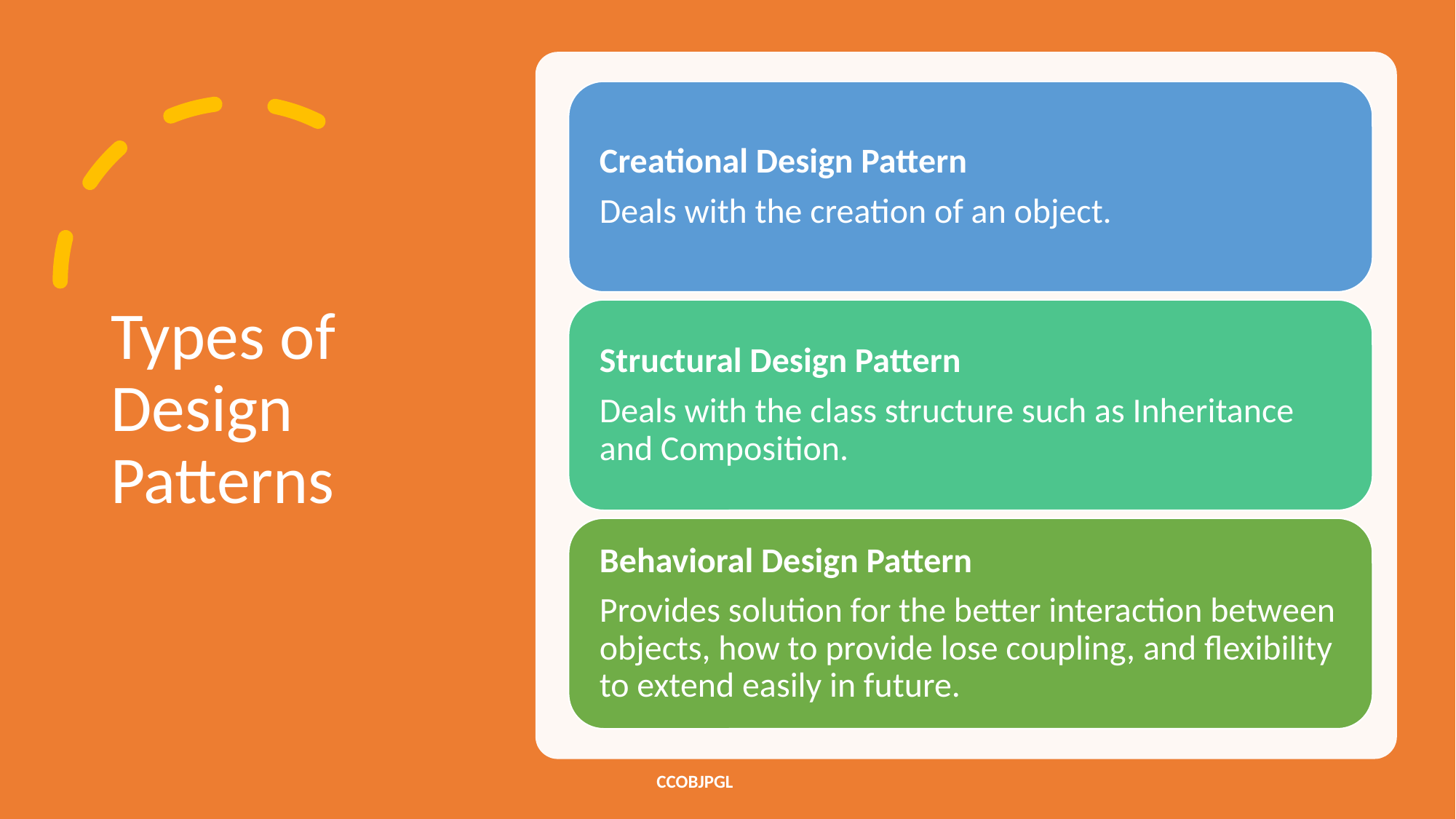

Creational Design Pattern
Deals with the creation of an object.
Structural Design Pattern
Deals with the class structure such as Inheritance and Composition.
Behavioral Design Pattern
Provides solution for the better interaction between objects, how to provide lose coupling, and flexibility to extend easily in future.
# Types of Design Patterns

CCOBJPGL